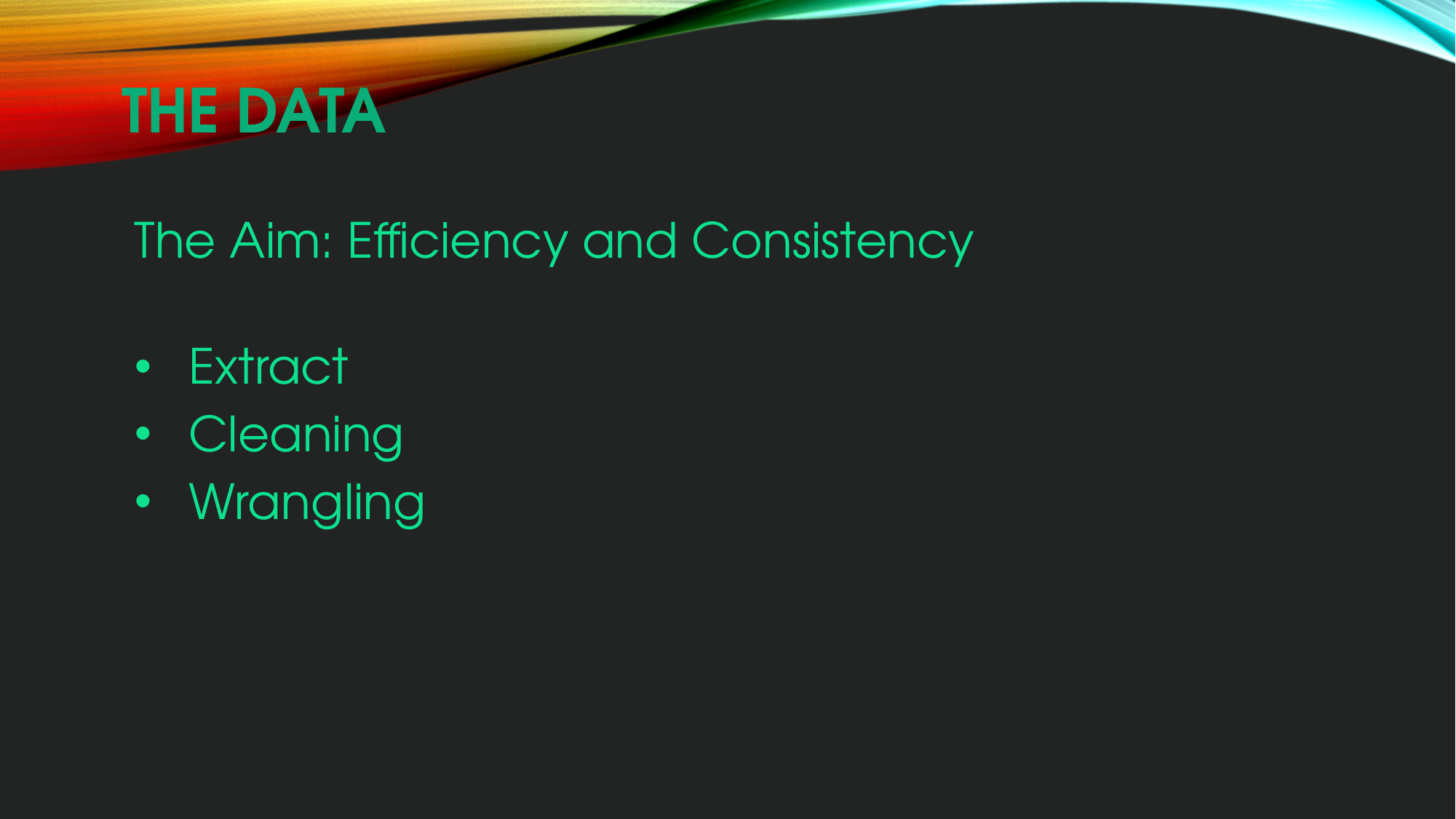

# The Data
The Aim: Efficiency and Consistency
Extract
Cleaning
Wrangling